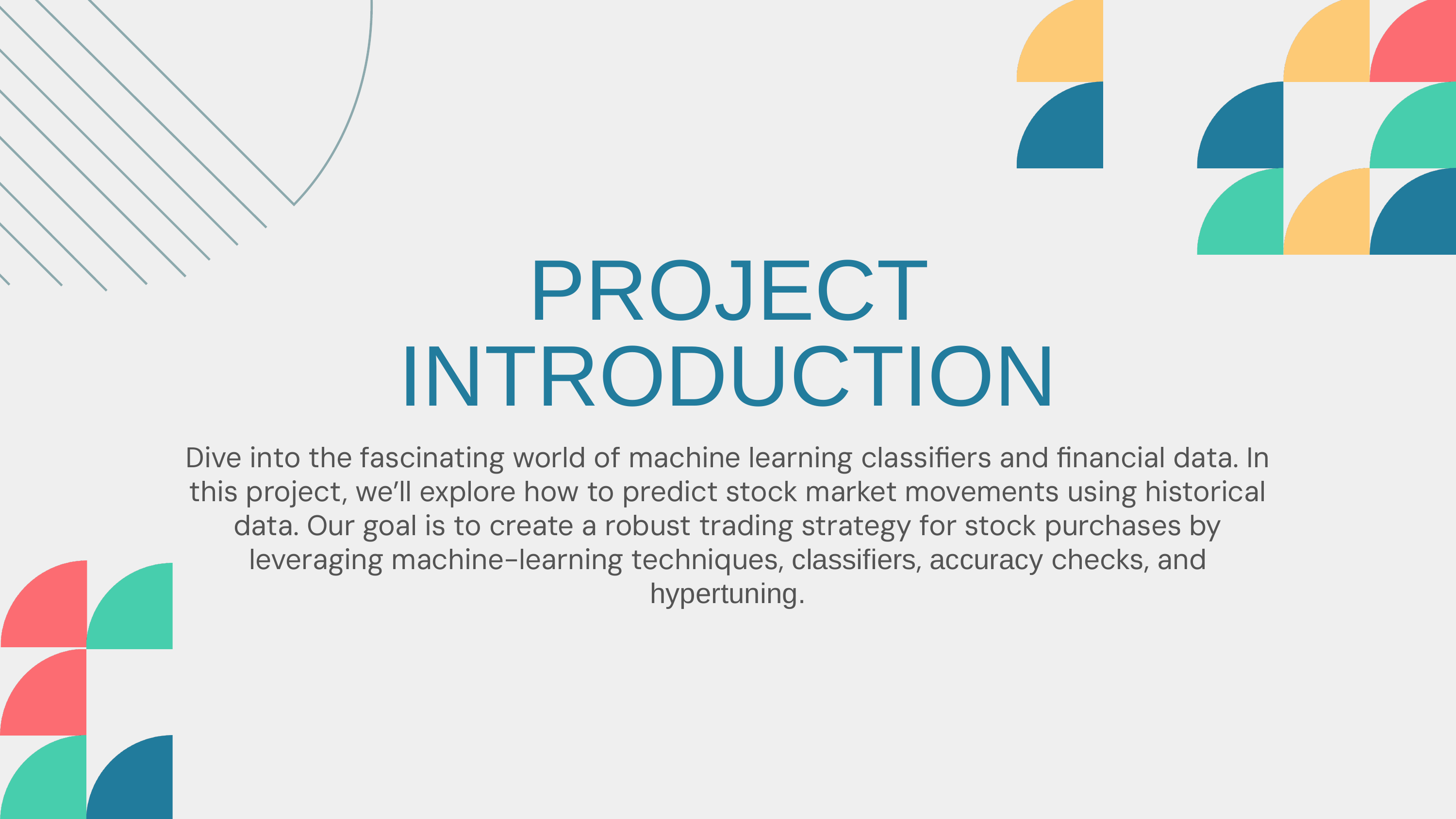

PROJECT INTRODUCTION
Dive into the fascinating world of machine learning classifiers and financial data. In this project, we’ll explore how to predict stock market movements using historical data. Our goal is to create a robust trading strategy for stock purchases by leveraging machine-learning techniques, classifiers, accuracy checks, and hypertuning.